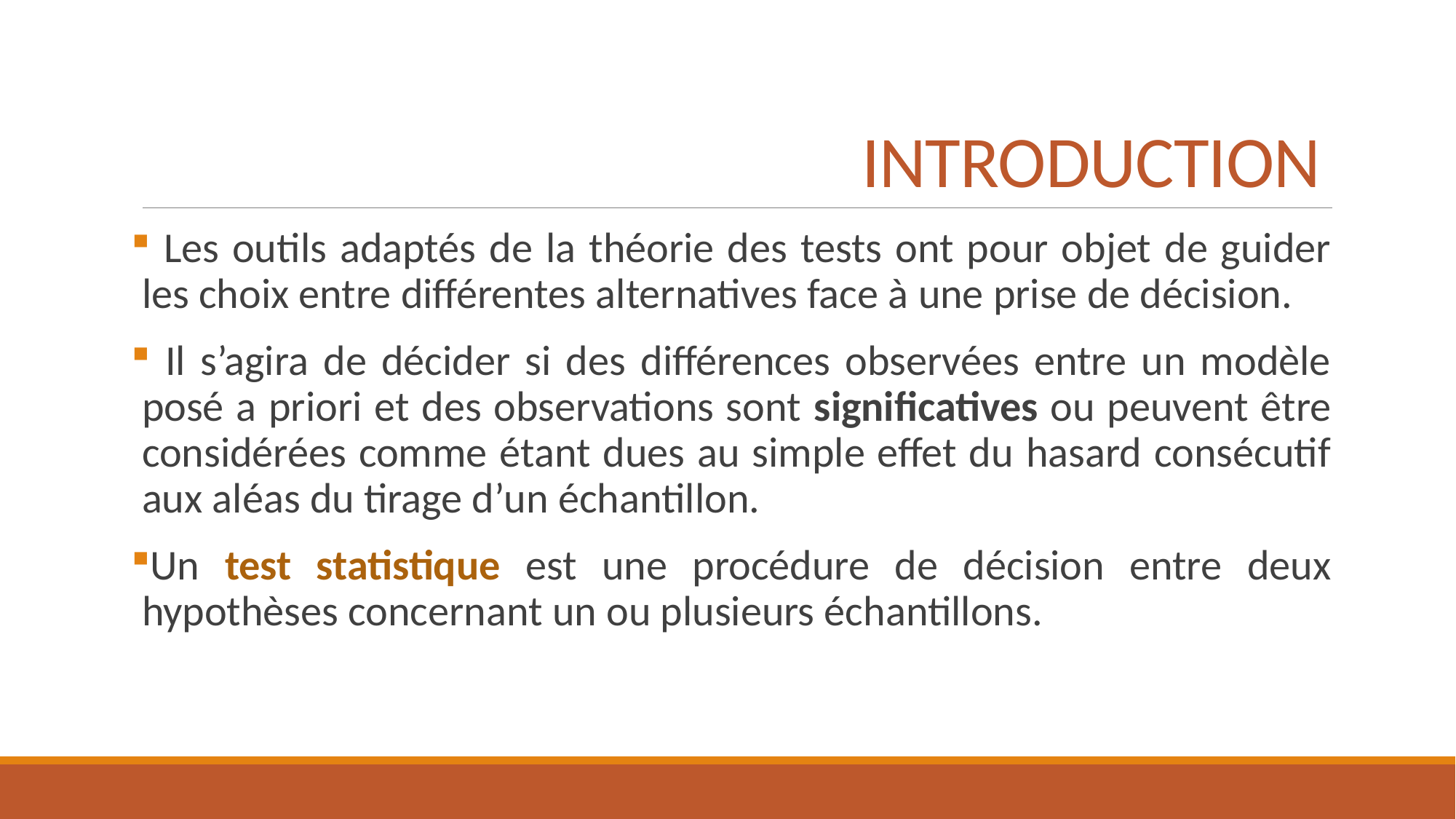

# INTRODUCTION
 Les outils adaptés de la théorie des tests ont pour objet de guider les choix entre différentes alternatives face à une prise de décision.
 Il s’agira de décider si des différences observées entre un modèle posé a priori et des observations sont significatives ou peuvent être considérées comme étant dues au simple effet du hasard consécutif aux aléas du tirage d’un échantillon.
Un test statistique est une procédure de décision entre deux hypothèses concernant un ou plusieurs échantillons.